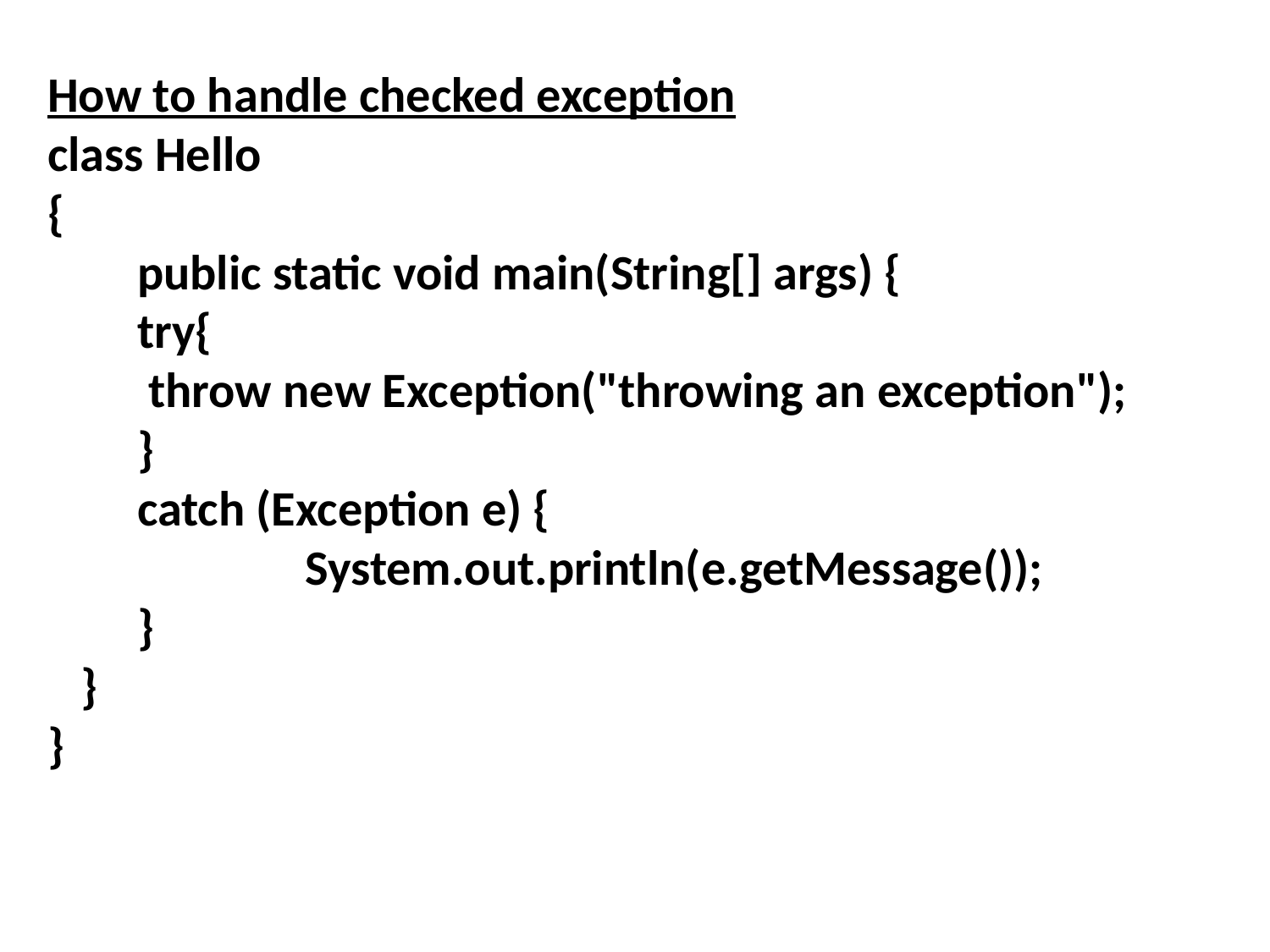

How to handle checked exception
class Hello
{
        public static void main(String[] args) {
        try{
         throw new Exception("throwing an exception");
        }
        catch (Exception e) {
                       System.out.println(e.getMessage());
        }
   }
}